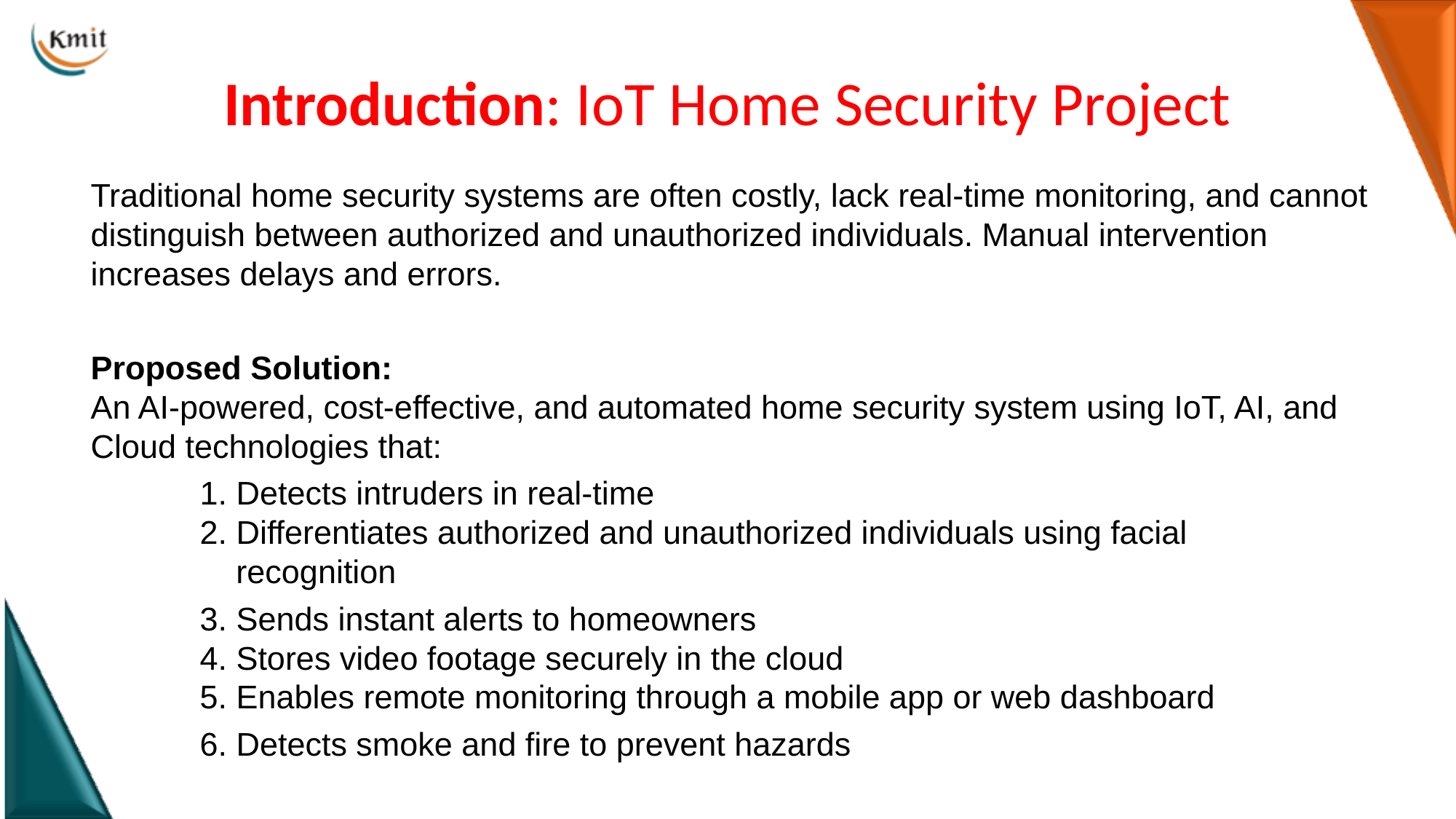

Introduction: IoT Home Security Project
Traditional home security systems are often costly, lack real-time monitoring, and cannot distinguish between authorized and unauthorized individuals. Manual intervention increases delays and errors.

Proposed Solution:
An AI-powered, cost-effective, and automated home security system using IoT, AI, and Cloud technologies that:
	1. Detects intruders in real-time
	2. Differentiates authorized and unauthorized individuals using facial 	    	    recognition
	3. Sends instant alerts to homeowners
	4. Stores video footage securely in the cloud
	5. Enables remote monitoring through a mobile app or web dashboard
	6. Detects smoke and fire to prevent hazards